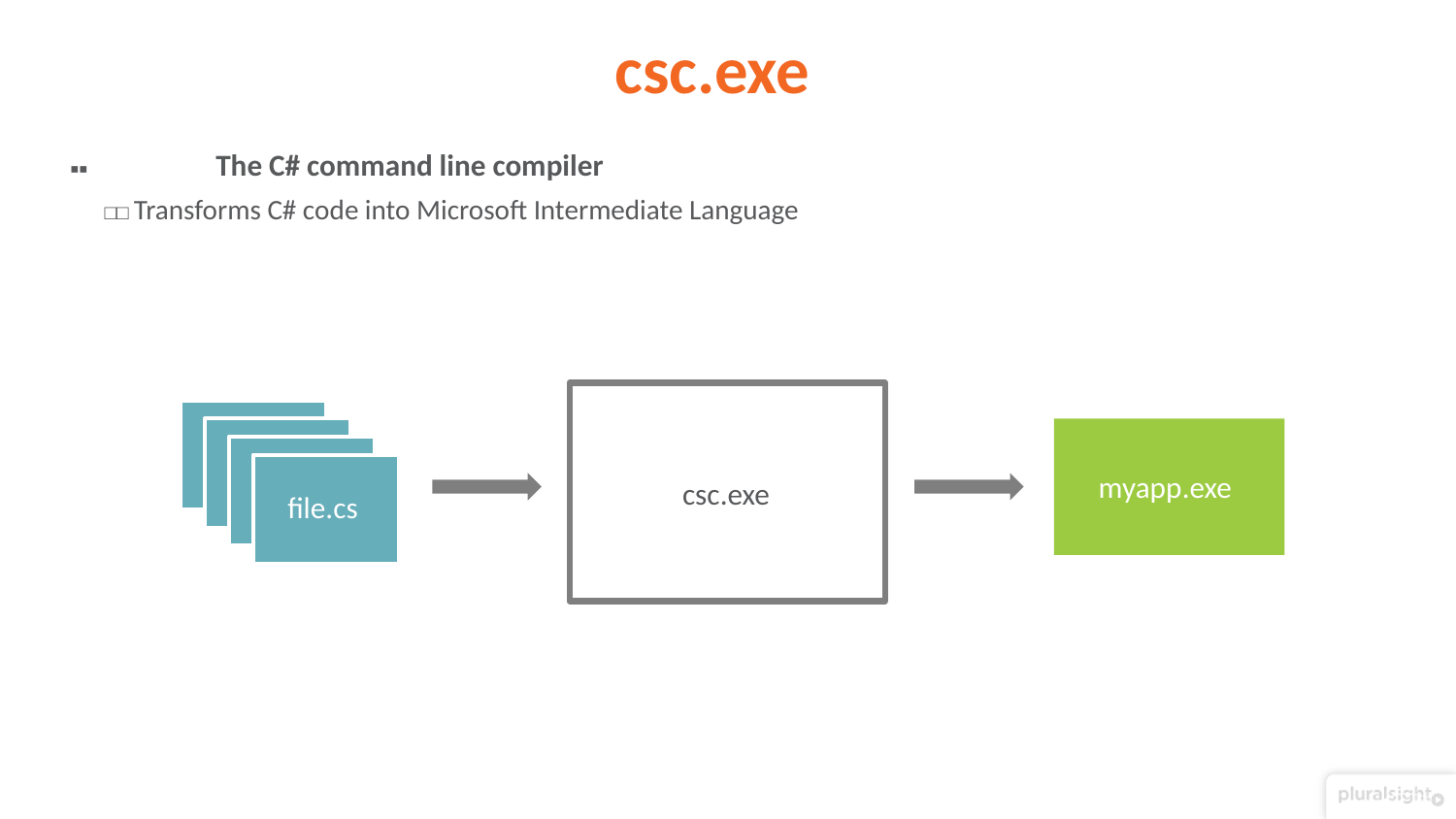

# csc.exe
▪▪	The C# command line compiler
□□ Transforms C# code into Microsoft Intermediate Language

csc.exe

myapp.exe

file.cs

file.cs

file.cs
file.cs